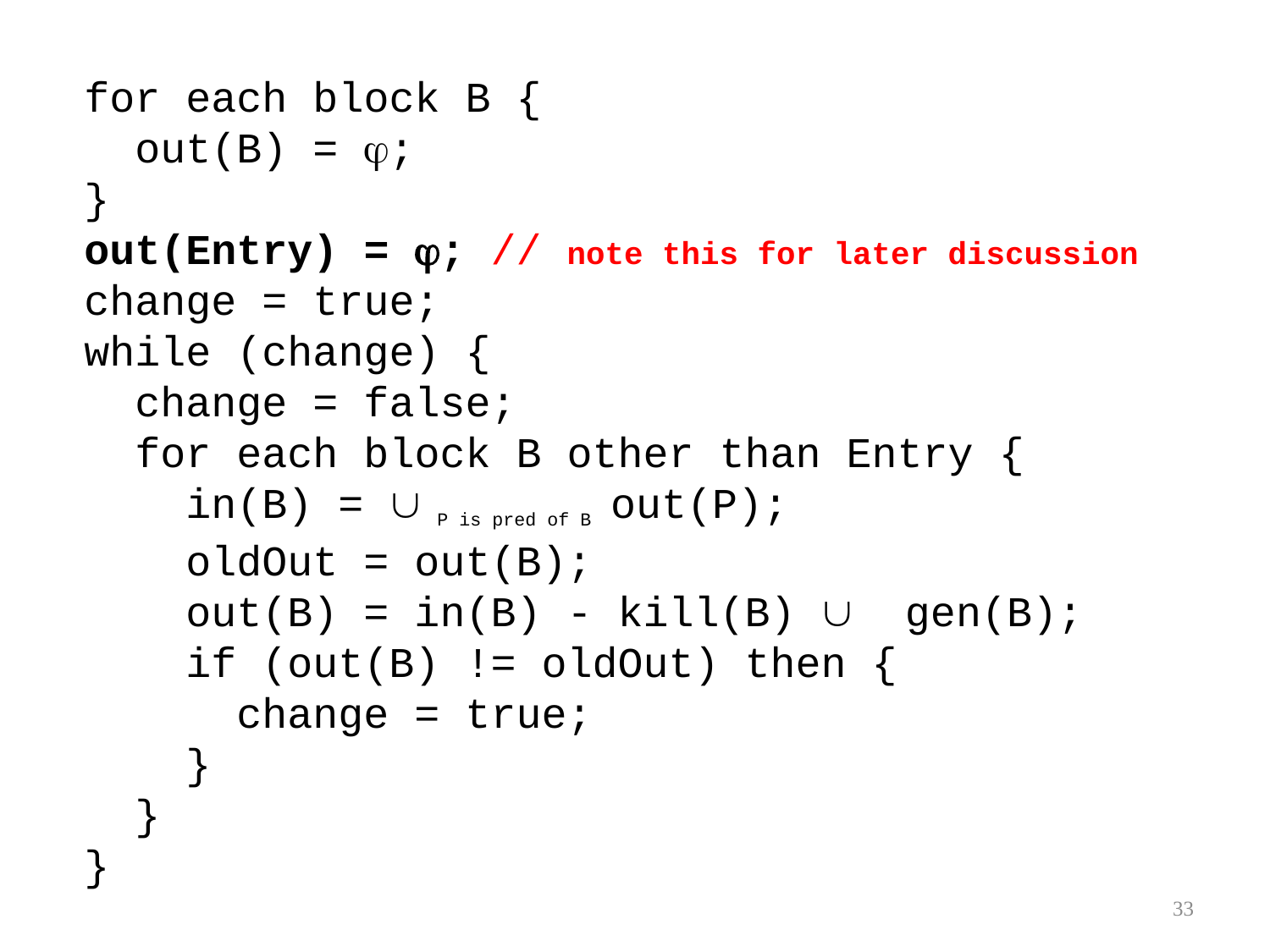

for each block B {
  out(B) = ϕ;
}
out(Entry) = ϕ; // note this for later discussion
change = true;
while (change) {
  change = false;
  for each block B other than Entry {
    in(B) = ∪ P is pred of B out(P);
    oldOut = out(B);
    out(B) = in(B) - kill(B) ∪  gen(B);
    if (out(B) != oldOut) then {
      change = true;
    }
  }
}
33